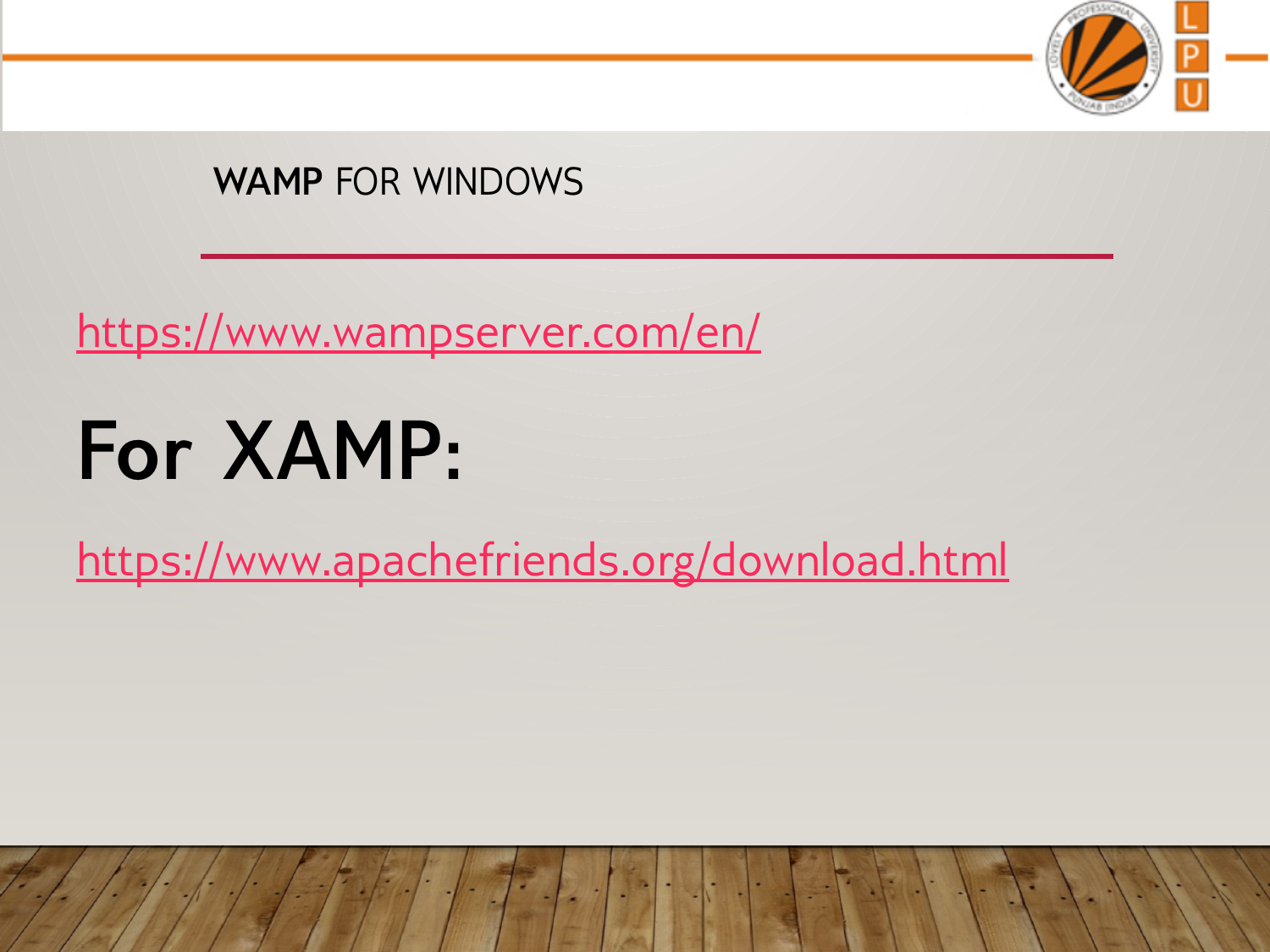

# WAMP for Windows
https://www.wampserver.com/en/
For XAMP:
https://www.apachefriends.org/download.html